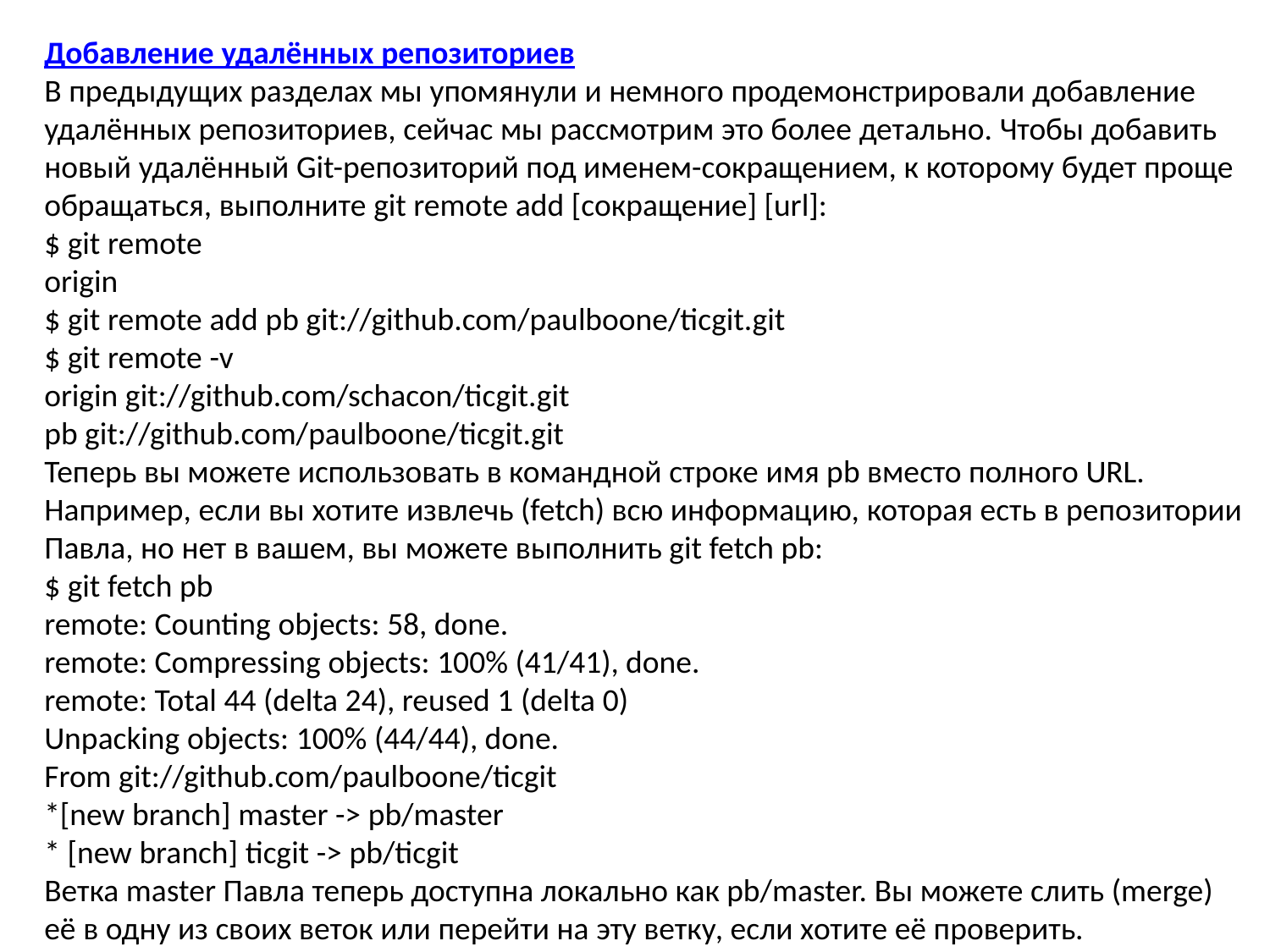

Добавление удалённых репозиториев
В предыдущих разделах мы упомянули и немного продемонстрировали добавление удалённых репозиториев, сейчас мы рассмотрим это более детально. Чтобы добавить новый удалённый Git-репозиторий под именем-сокращением, к которому будет проще обращаться, выполните git remote add [сокращение] [url]:
$ git remote
origin
$ git remote add pb git://github.com/paulboone/ticgit.git
$ git remote -v
origin git://github.com/schacon/ticgit.git
pb git://github.com/paulboone/ticgit.git
Теперь вы можете использовать в командной строке имя pb вместо полного URL. Например, если вы хотите извлечь (fetch) всю информацию, которая есть в репозитории Павла, но нет в вашем, вы можете выполнить git fetch pb:
$ git fetch pb
remote: Counting objects: 58, done.
remote: Compressing objects: 100% (41/41), done.
remote: Total 44 (delta 24), reused 1 (delta 0)
Unpacking objects: 100% (44/44), done.
From git://github.com/paulboone/ticgit
*[new branch] master -> pb/master
* [new branch] ticgit -> pb/ticgit
Ветка master Павла теперь доступна локально как pb/master. Вы можете слить (merge) её в одну из своих веток или перейти на эту ветку, если хотите её проверить.